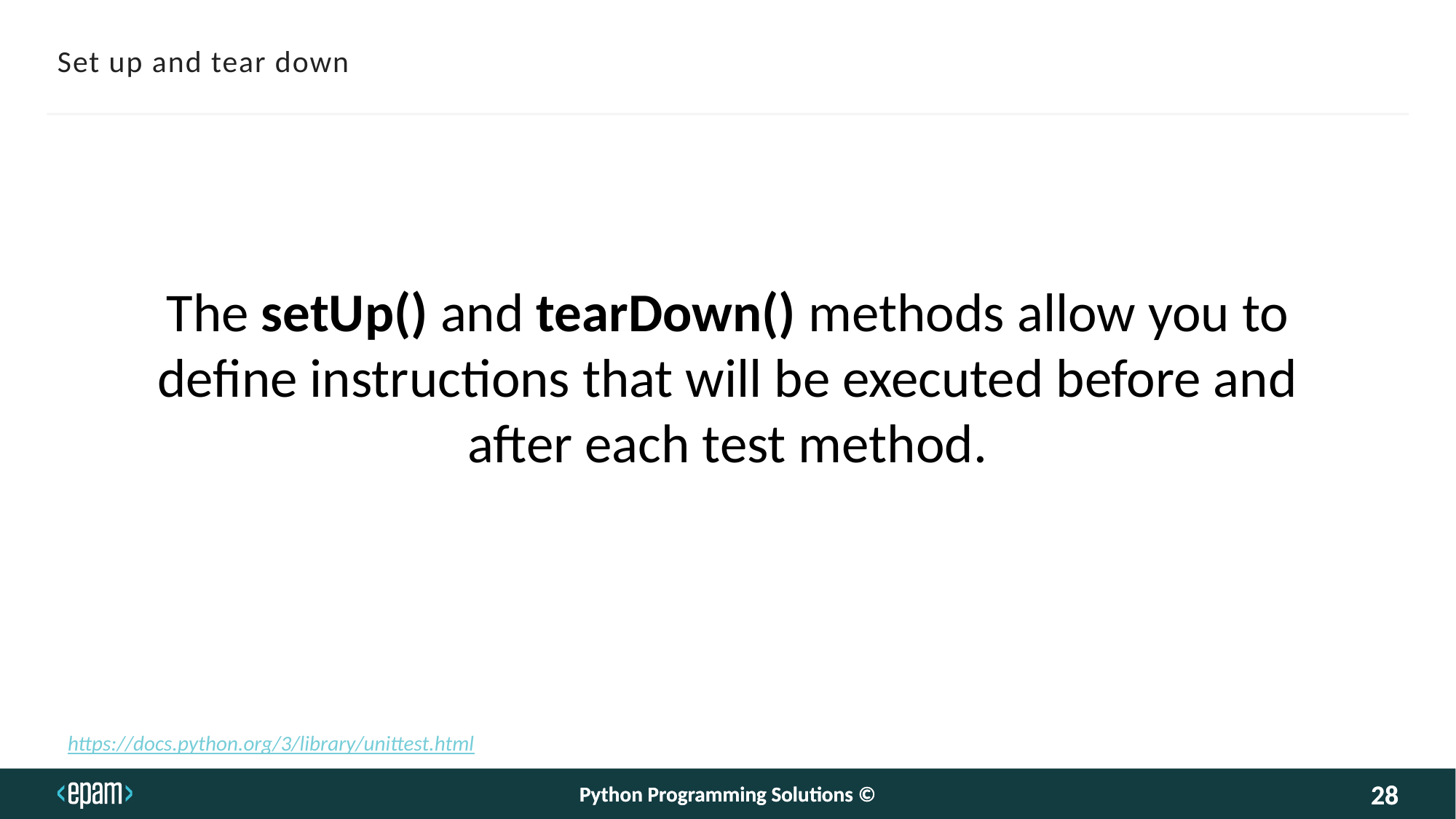

Set up and tear down
The setUp() and tearDown() methods allow you to define instructions that will be executed before and after each test method.
https://docs.python.org/3/library/unittest.html
Python Programming Solutions ©
Python Programming Solutions ©
28
28